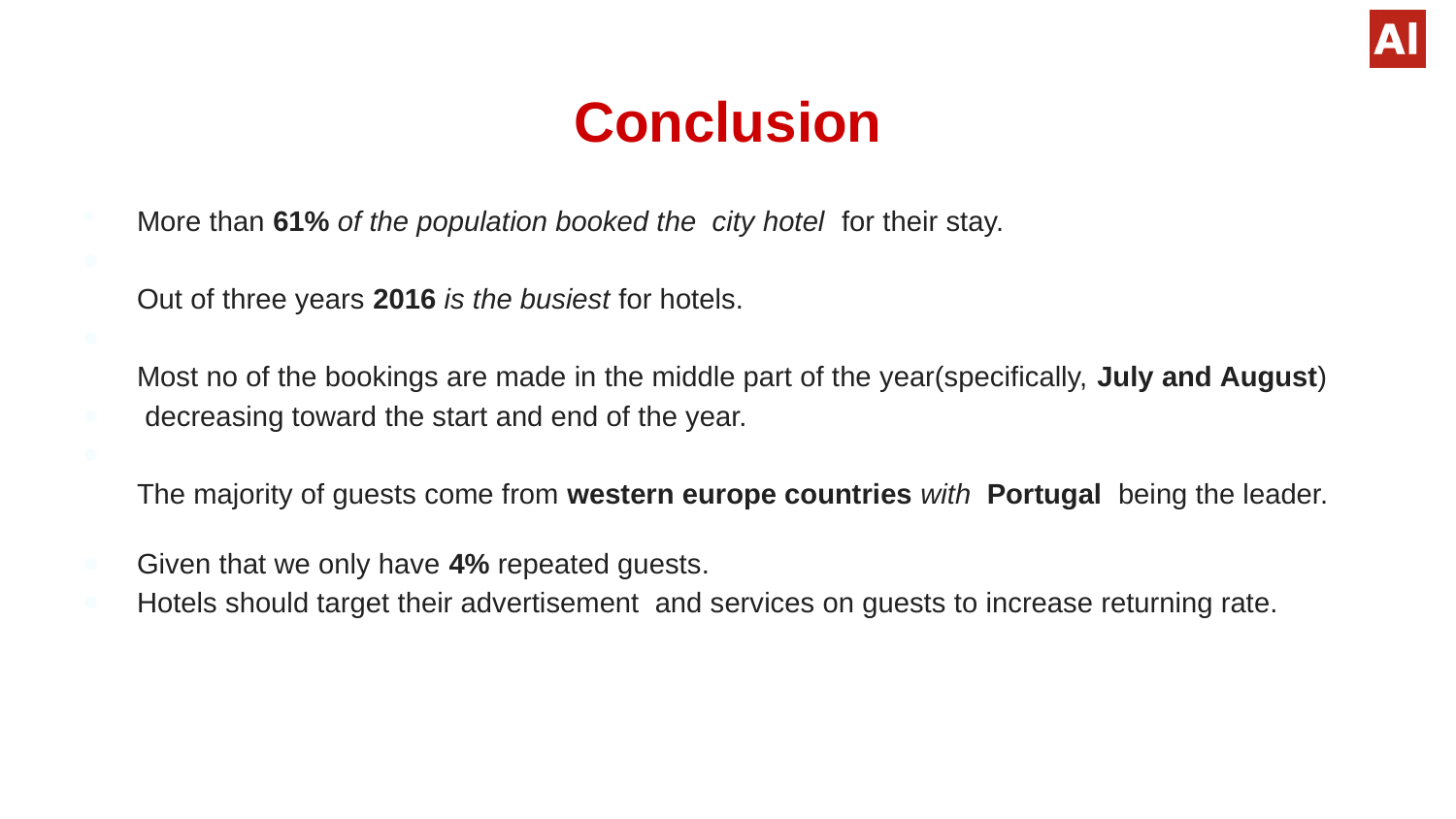

# Conclusion
More than 61% of the population booked the  city hotel  for their stay.
Out of three years 2016 is the busiest for hotels.
Most no of the bookings are made in the middle part of the year(specifically, July and August)
 decreasing toward the start and end of the year.
The majority of guests come from western europe countries with  Portugal  being the leader.

Given that we only have 4% repeated guests.
Hotels should target their advertisement  and services on guests to increase returning rate.